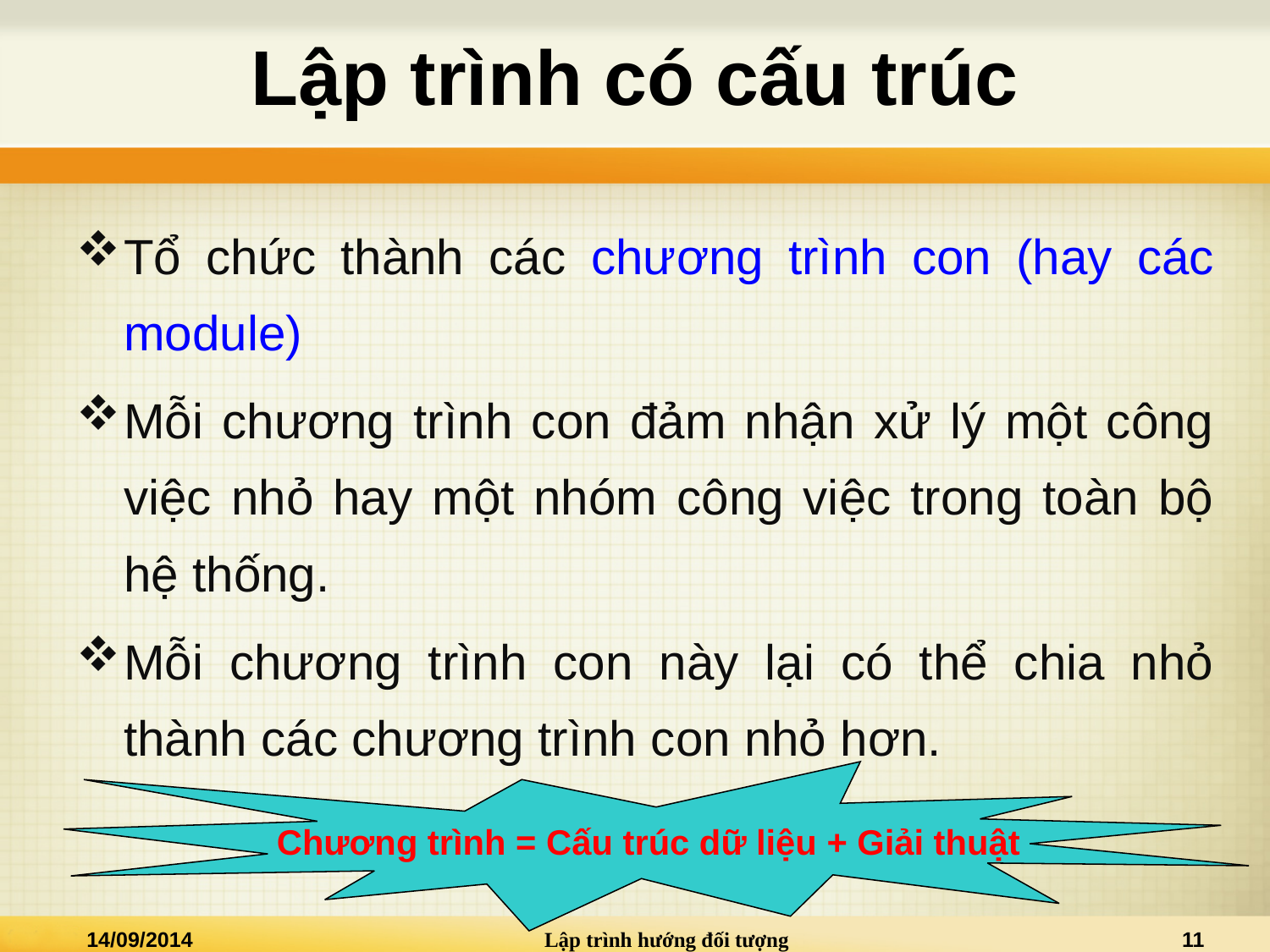

# Lập trình có cấu trúc
Tổ chức thành các chương trình con (hay các module)
Mỗi chương trình con đảm nhận xử lý một công việc nhỏ hay một nhóm công việc trong toàn bộ hệ thống.
Mỗi chương trình con này lại có thể chia nhỏ thành các chương trình con nhỏ hơn.
Chương trình = Cấu trúc dữ liệu + Giải thuật
14/09/2014
Lập trình hướng đối tượng
11